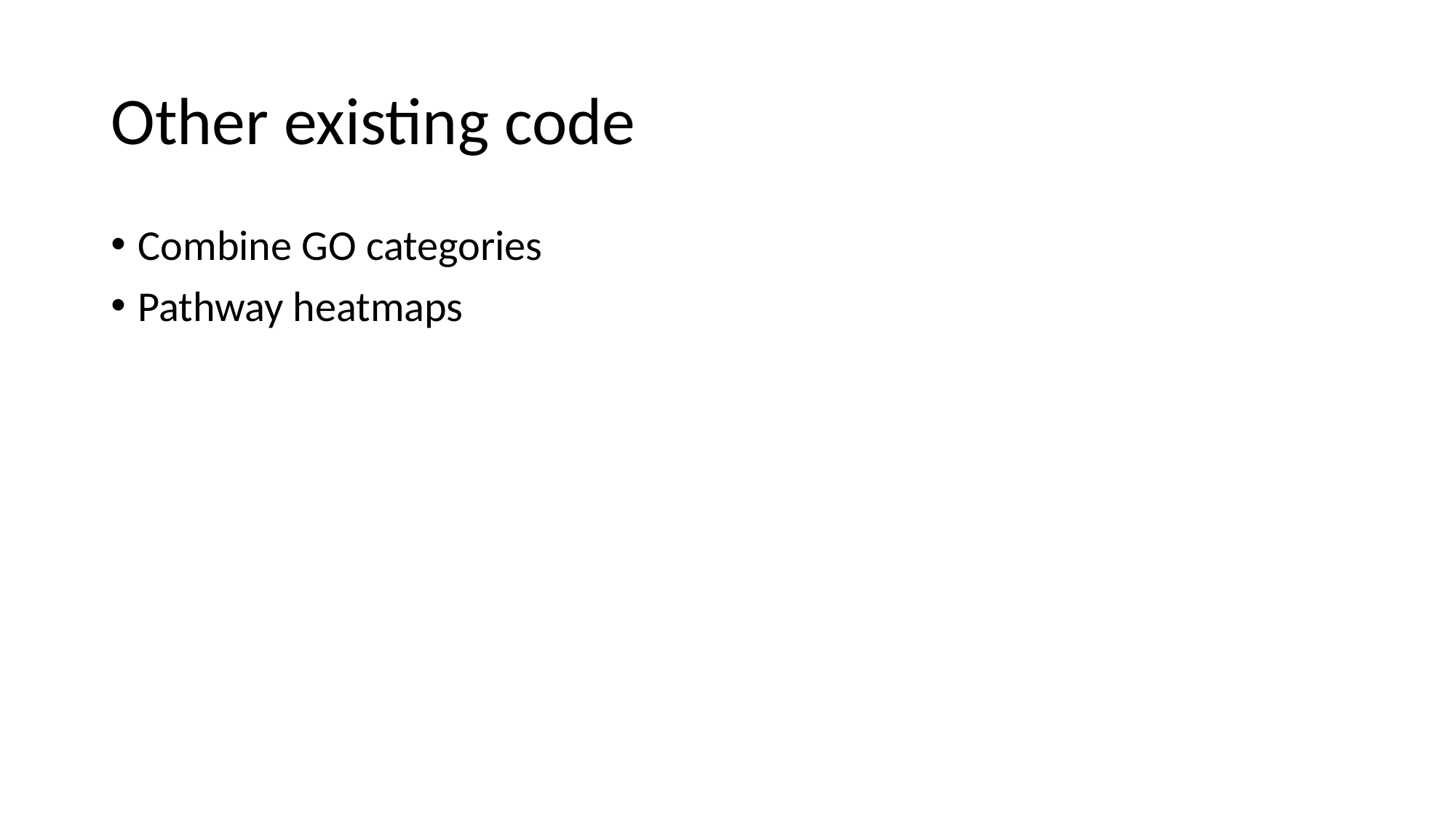

# Other existing code
Combine GO categories
Pathway heatmaps